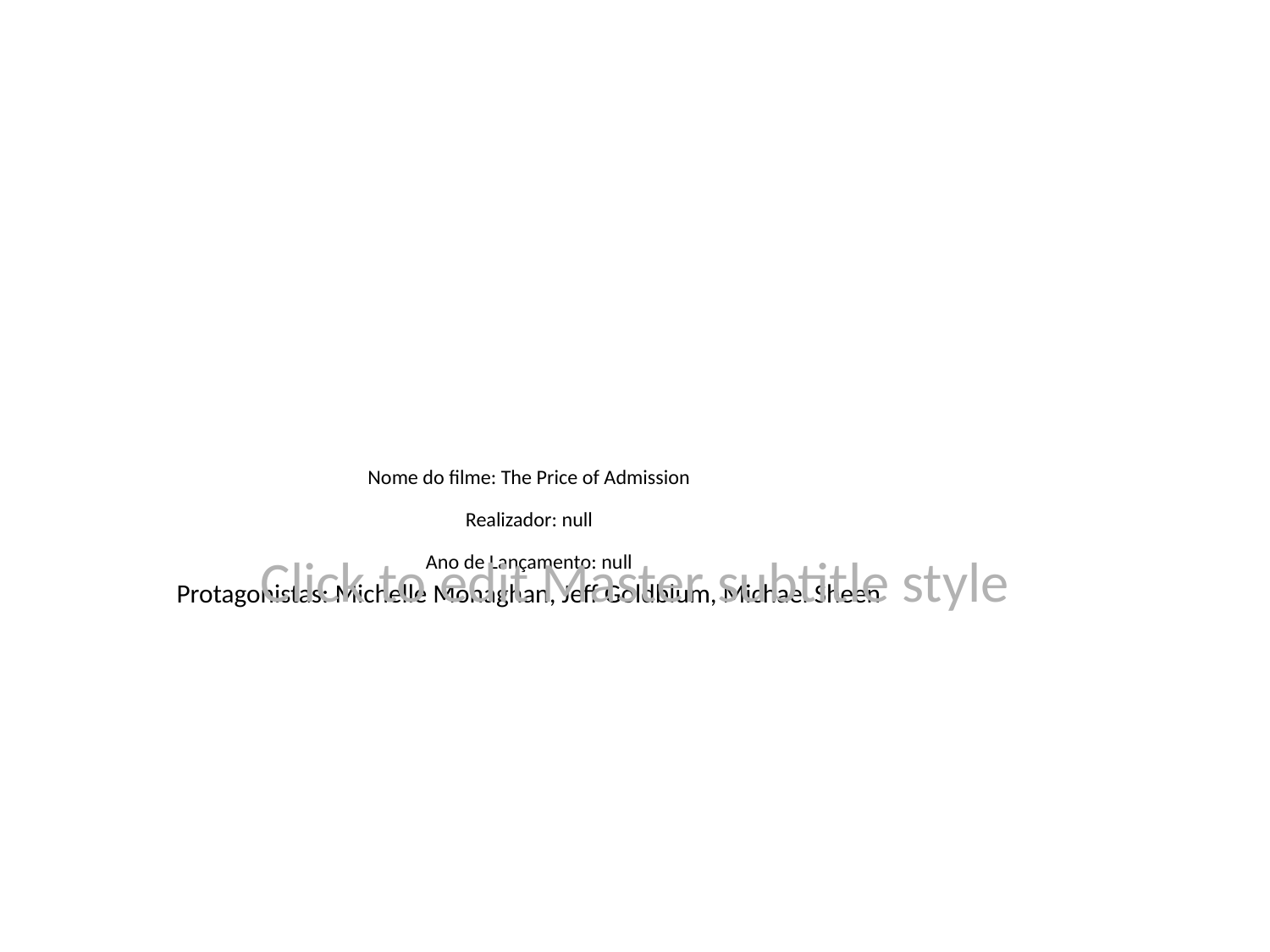

# Nome do filme: The Price of Admission
Realizador: null
Ano de Lançamento: null
Protagonistas: Michelle Monaghan, Jeff Goldblum, Michael Sheen
Click to edit Master subtitle style